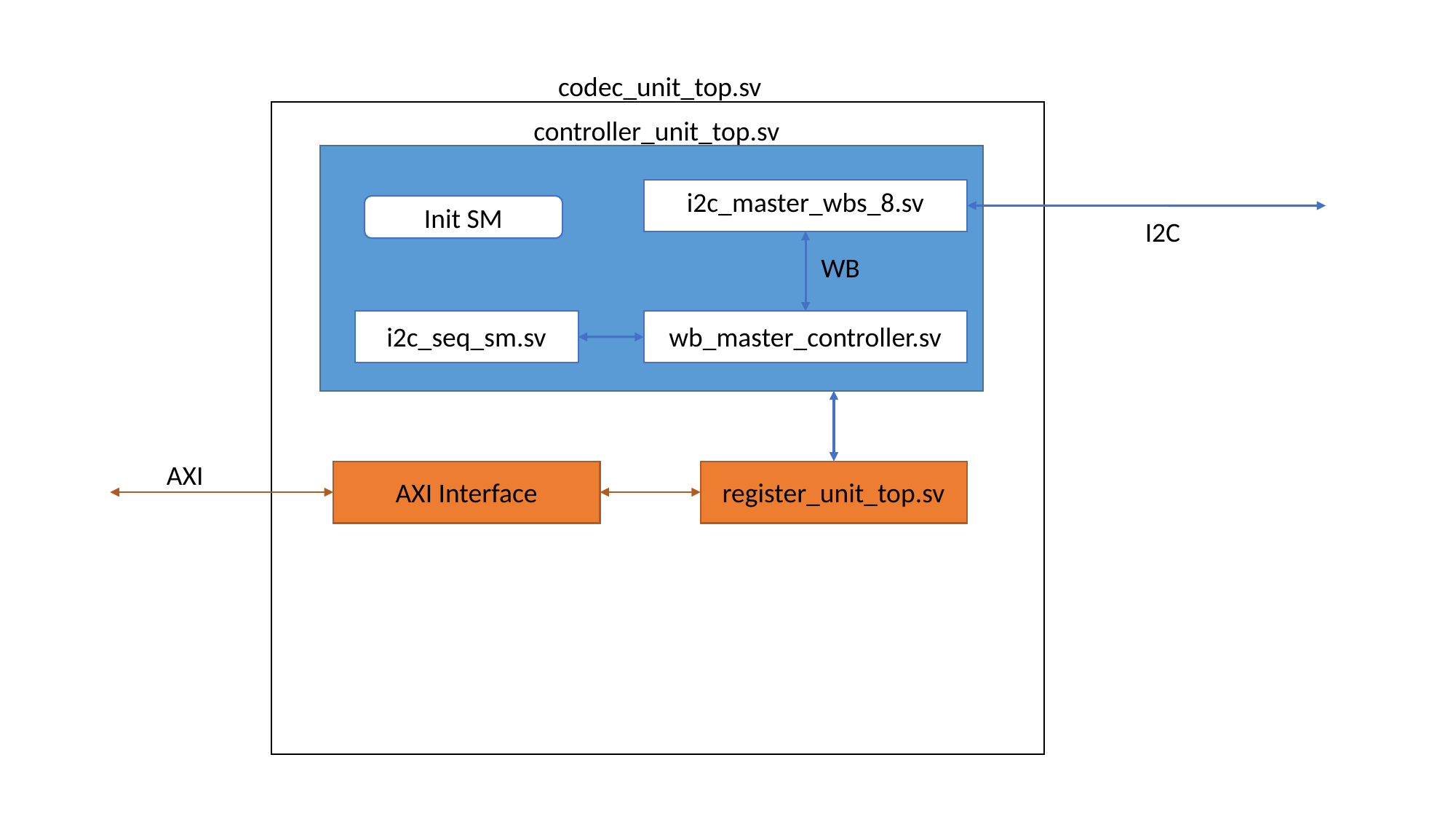

codec_unit_top.sv

controller_unit_top.sv

i2c_master_wbs_8.sv
Init SM
I2C
WB

i2c_seq_sm.sv
wb_master_controller.sv
AXI

AXI Interface
register_unit_top.sv